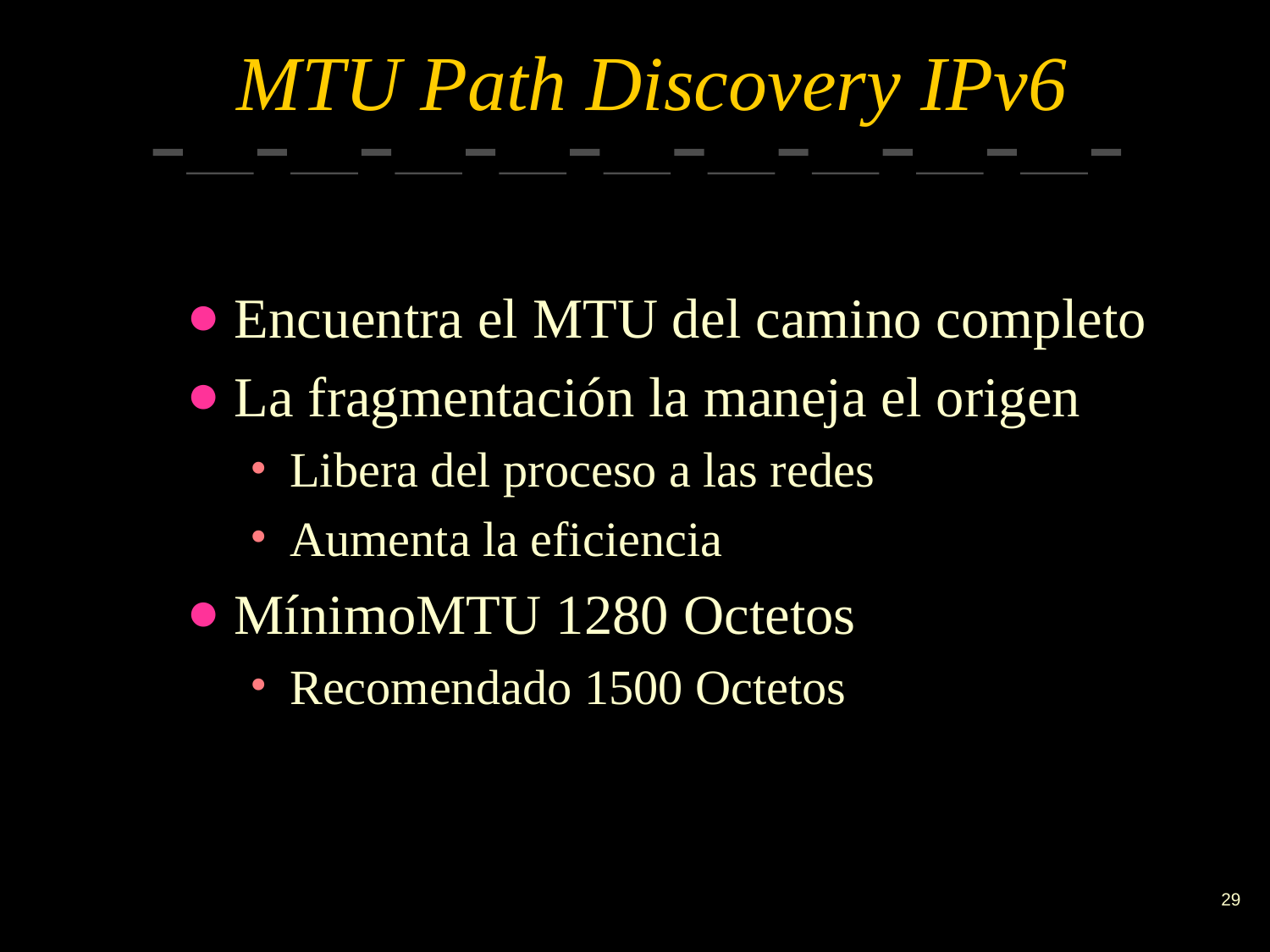

# MTU Path Discovery IPv6
Encuentra el MTU del camino completo
La fragmentación la maneja el origen
Libera del proceso a las redes
Aumenta la eficiencia
MínimoMTU 1280 Octetos
Recomendado 1500 Octetos

29